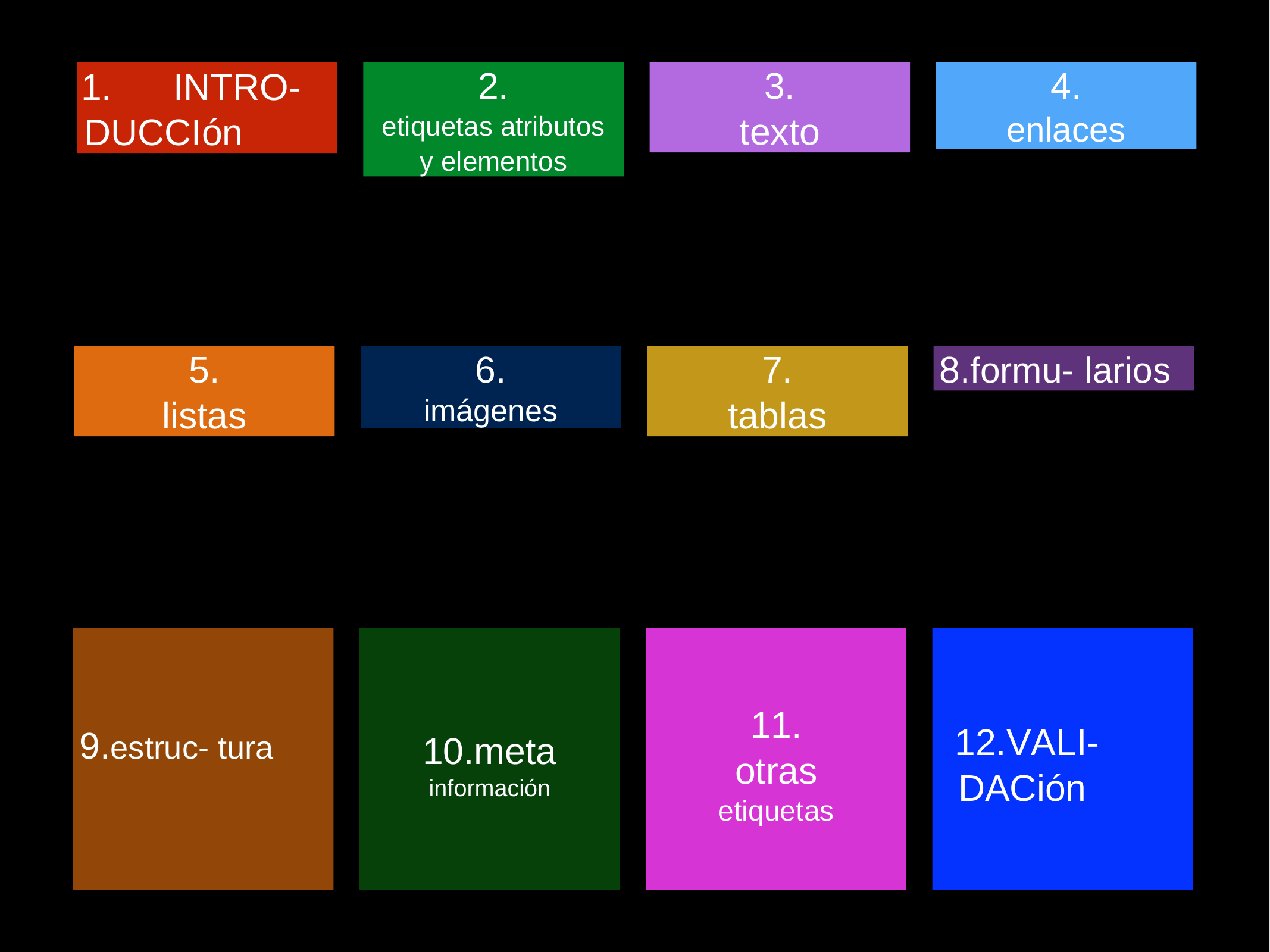

1.	INTRO- DUCCIón
2.
etiquetas atributos y elementos
3.
texto
4.
enlaces
5.
listas
6.
imágenes
7.
tablas
8.formu- larios

11.
otras
etiquetas
12.VALI-
DACión
9.estruc- tura
10.meta
información